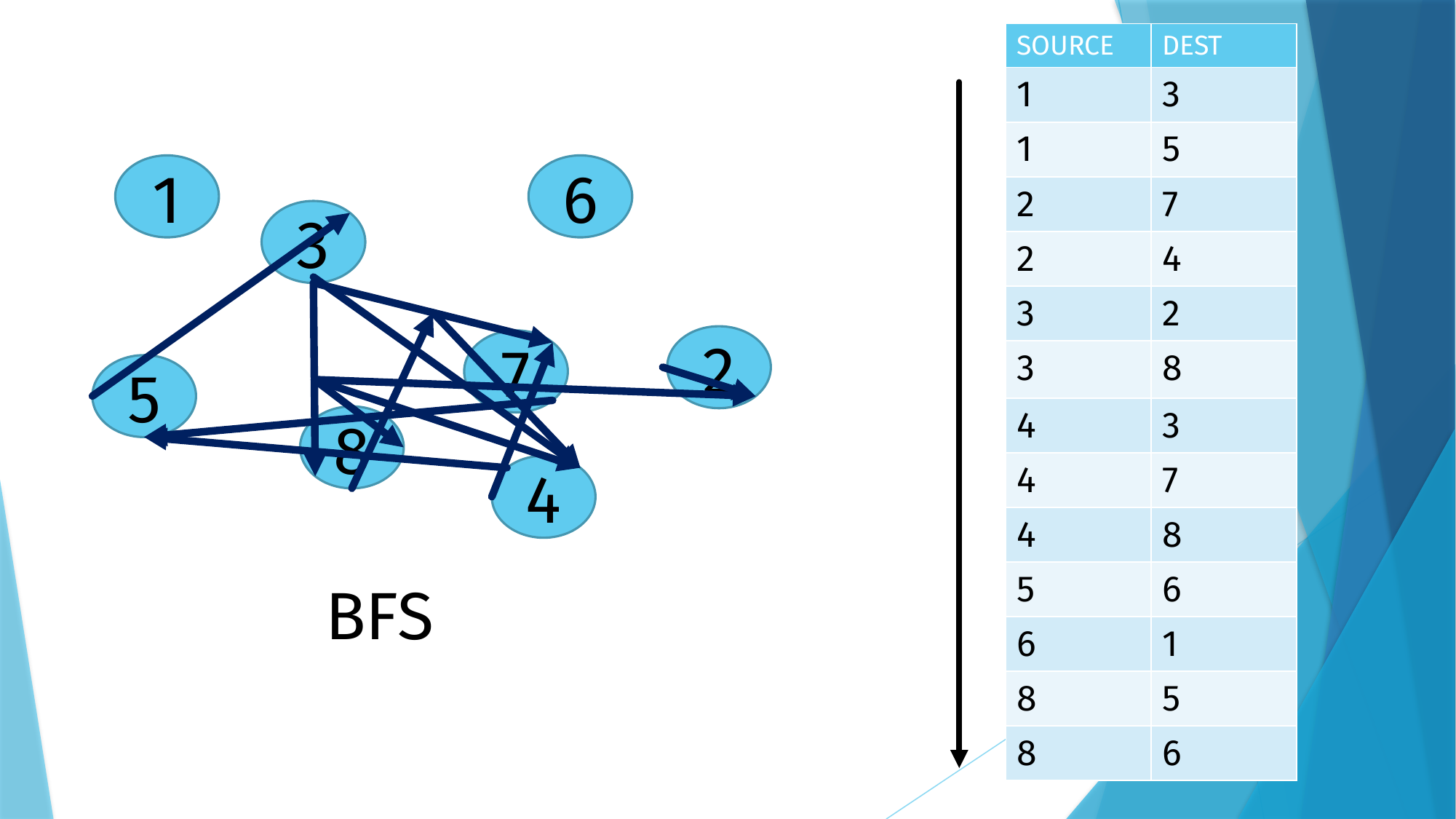

| SOURCE | DEST |
| --- | --- |
| 1 | 3 |
| 1 | 5 |
| 2 | 7 |
| 2 | 4 |
| 3 | 2 |
| 3 | 8 |
| 4 | 3 |
| 4 | 7 |
| 4 | 8 |
| 5 | 6 |
| 6 | 1 |
| 8 | 5 |
| 8 | 6 |
1
6
3
2
7
5
8
4
BFS